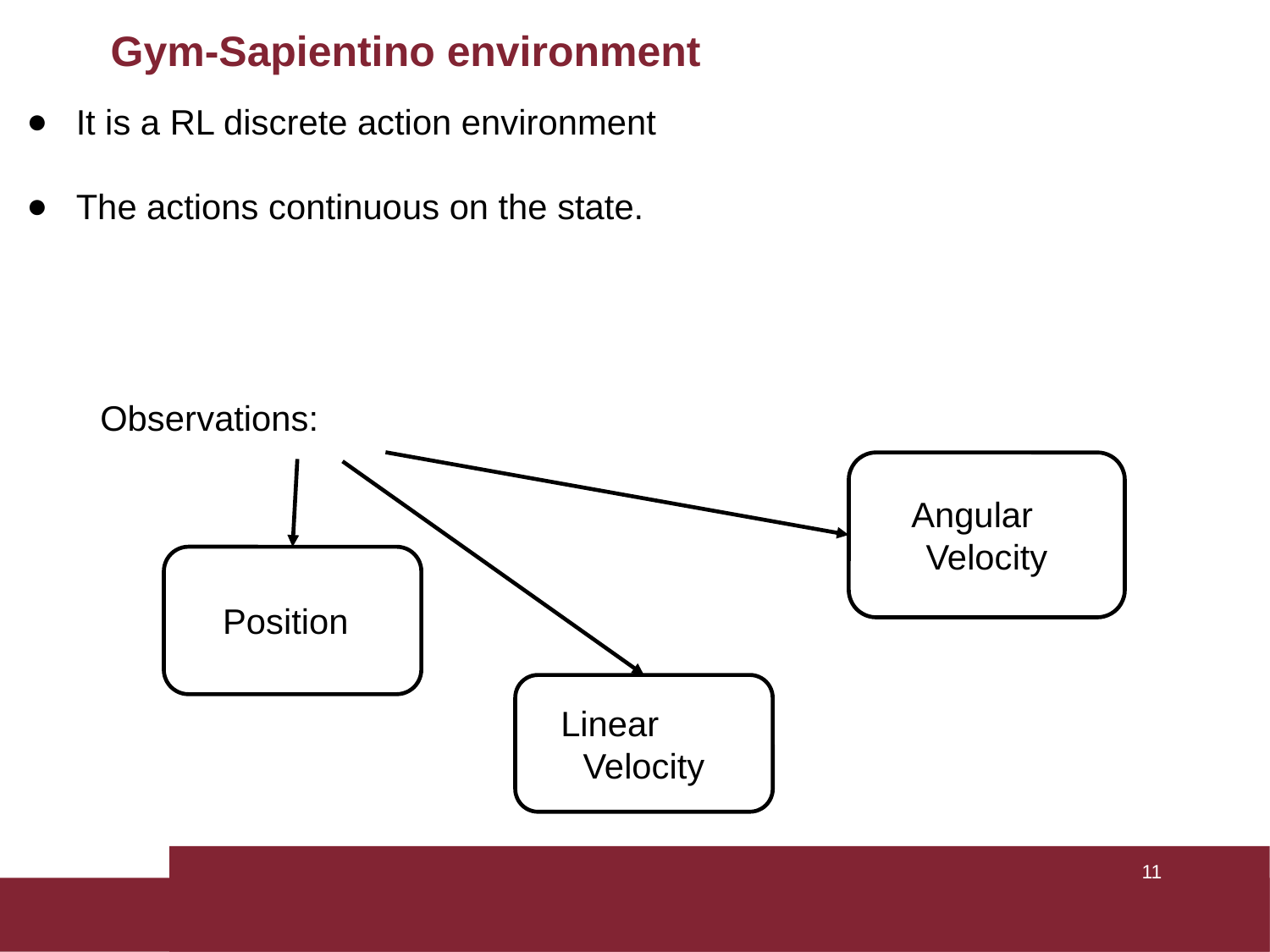

# Gym-Sapientino environment

It is a RL discrete action environment

The actions continuous on the state.

         Observations:
 Angular     Velocity
    Position
Linear
Velocity
11